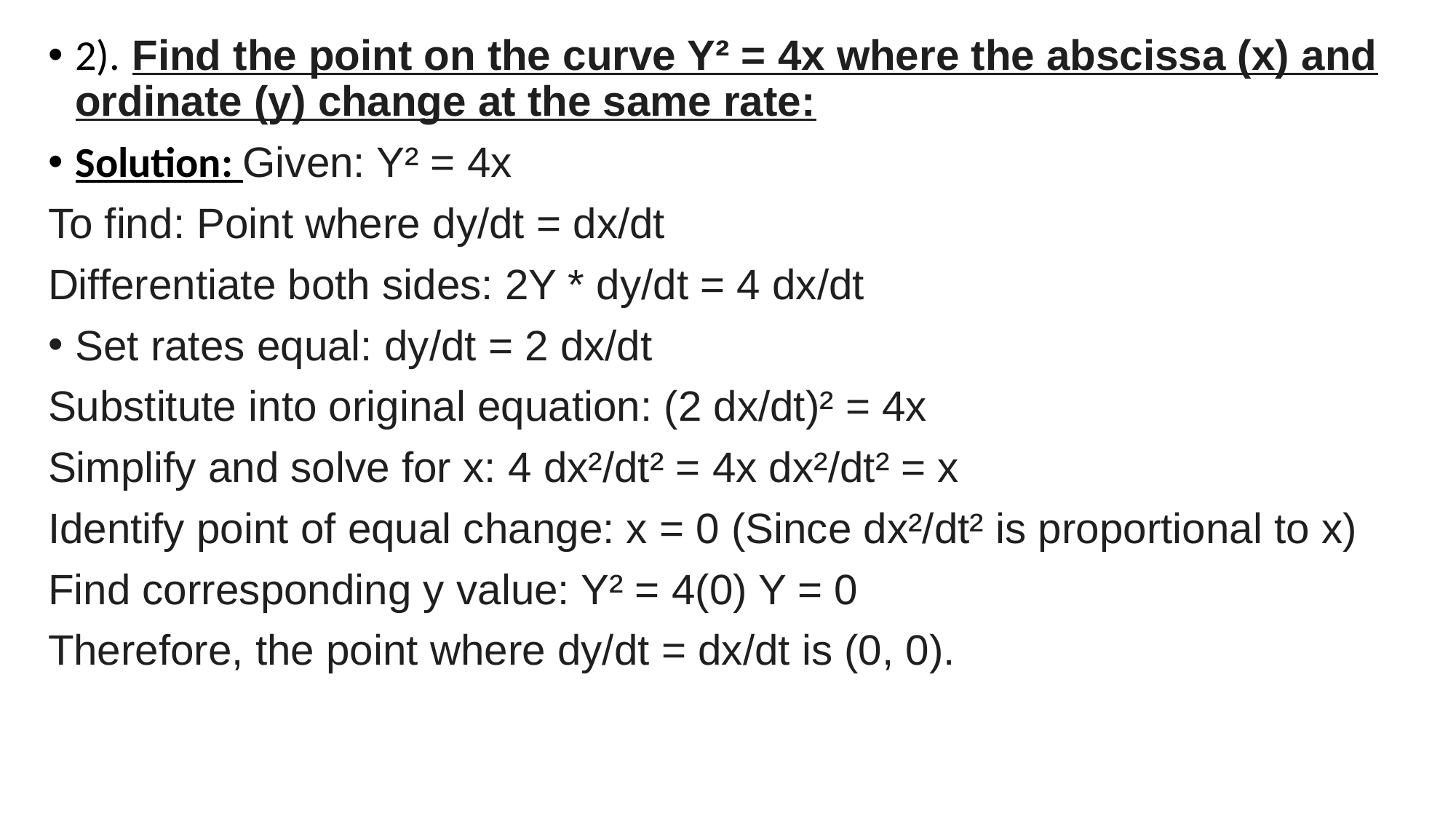

2). Find the point on the curve Y² = 4x where the abscissa (x) and ordinate (y) change at the same rate:
Solution: Given: Y² = 4x
To find: Point where dy/dt = dx/dt
Differentiate both sides: 2Y * dy/dt = 4 dx/dt
Set rates equal: dy/dt = 2 dx/dt
Substitute into original equation: (2 dx/dt)² = 4x
Simplify and solve for x: 4 dx²/dt² = 4x dx²/dt² = x
Identify point of equal change: x = 0 (Since dx²/dt² is proportional to x)
Find corresponding y value: Y² = 4(0) Y = 0
Therefore, the point where dy/dt = dx/dt is (0, 0).